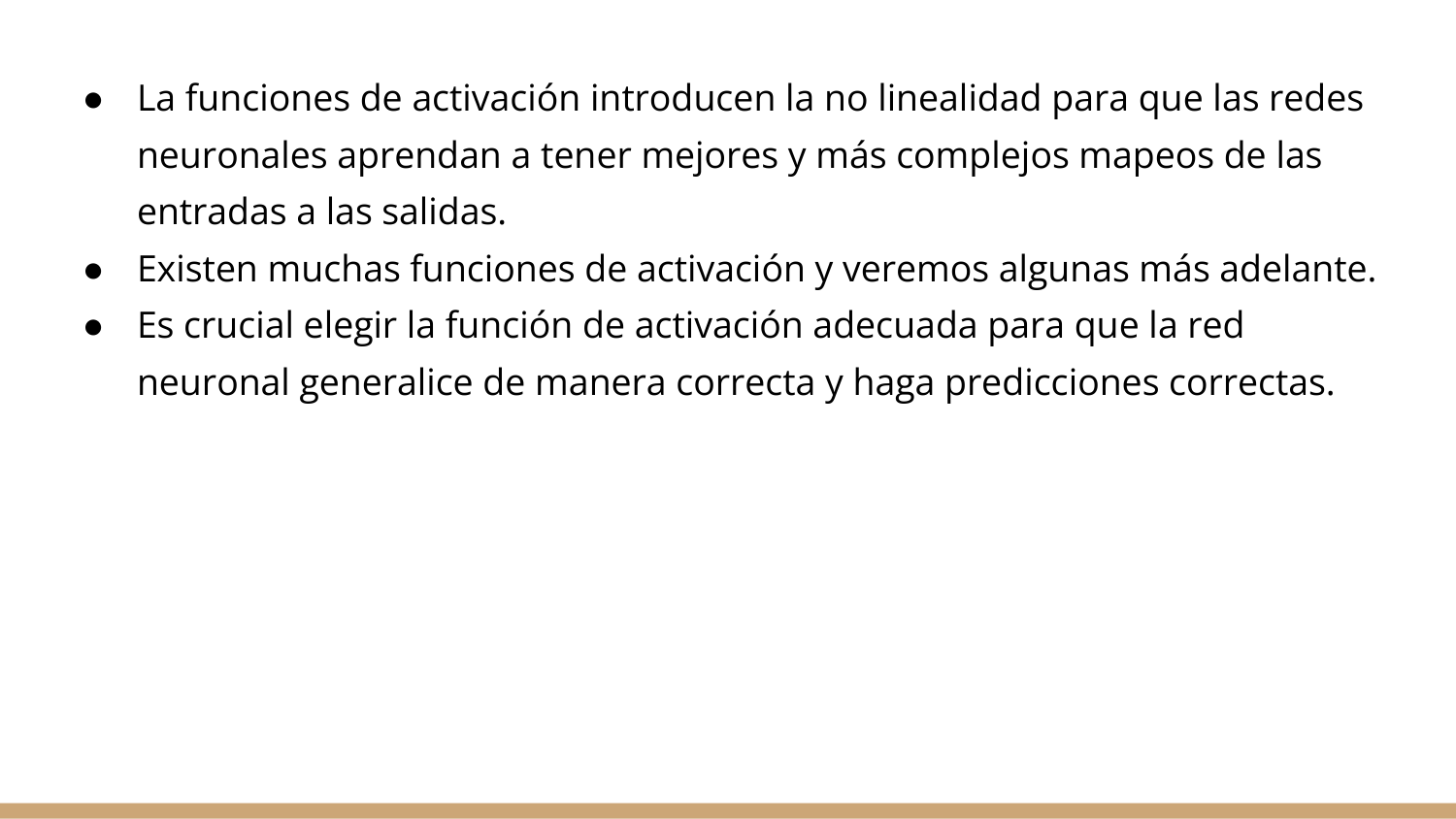

La funciones de activación introducen la no linealidad para que las redes neuronales aprendan a tener mejores y más complejos mapeos de las entradas a las salidas.
Existen muchas funciones de activación y veremos algunas más adelante.
Es crucial elegir la función de activación adecuada para que la red neuronal generalice de manera correcta y haga predicciones correctas.